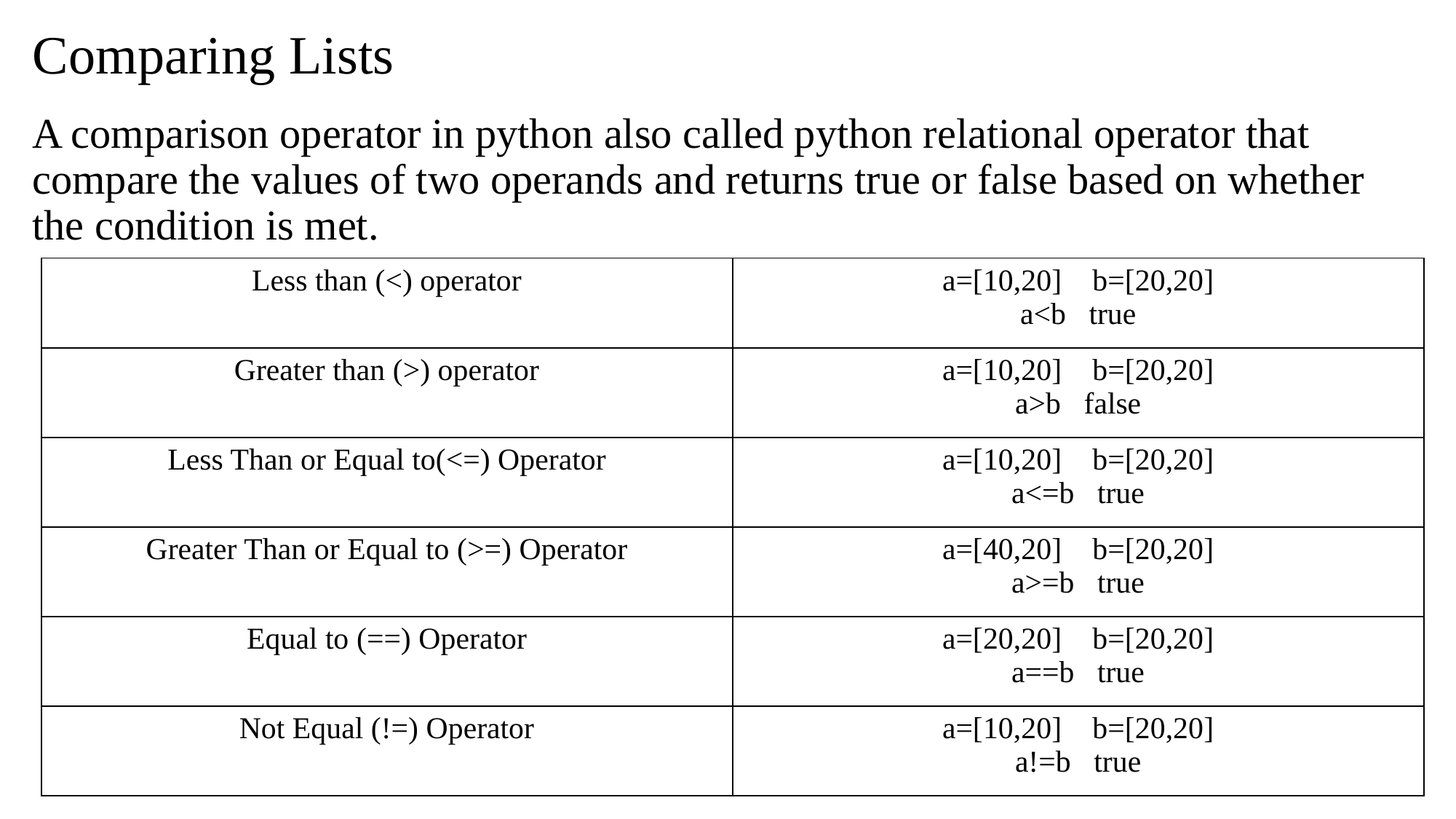

# Comparing Lists
A comparison operator in python also called python relational operator that compare the values of two operands and returns true or false based on whether the condition is met.

| Less than (<) operator | a=[10,20] b=[20,20] a<b true |
| --- | --- |
| Greater than (>) operator | a=[10,20] b=[20,20] a>b false |
| Less Than or Equal to(<=) Operator | a=[10,20] b=[20,20] a<=b true |
| Greater Than or Equal to (>=) Operator | a=[40,20] b=[20,20] a>=b true |
| Equal to (==) Operator | a=[20,20] b=[20,20] a==b true |
| Not Equal (!=) Operator | a=[10,20] b=[20,20] a!=b true |